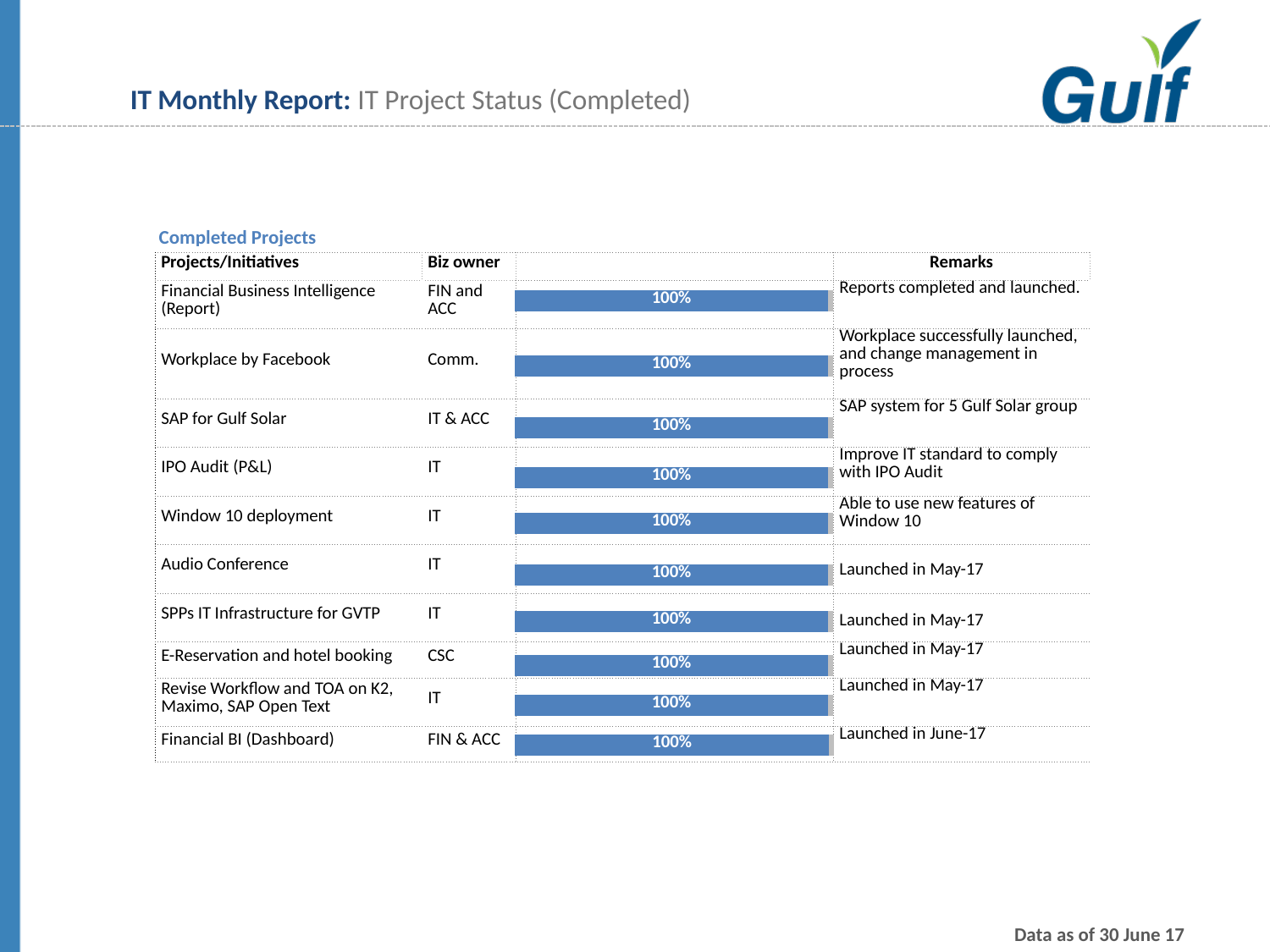

IT Monthly Report: IT Project Status (Completed)
Completed Projects
|  |  |  |  |  |
| --- | --- | --- | --- | --- |
| Projects/Initiatives | Biz owner |  | Remarks |  |
| Financial Business Intelligence (Report) | FIN and ACC |  | Reports completed and launched. |  |
| Workplace by Facebook | Comm. |  | Workplace successfully launched, and change management in process |  |
| SAP for Gulf Solar | IT & ACC |  | SAP system for 5 Gulf Solar group |  |
| IPO Audit (P&L) | IT |  | Improve IT standard to comply with IPO Audit |  |
| Window 10 deployment | IT |  | Able to use new features of Window 10 |  |
| Audio Conference | IT |  | Launched in May-17 |  |
| SPPs IT Infrastructure for GVTP | IT |  | Launched in May-17 |  |
| E-Reservation and hotel booking | CSC |  | Launched in May-17 |  |
| Revise Workflow and TOA on K2, Maximo, SAP Open Text | IT |  | Launched in May-17 |  |
| Financial BI (Dashboard) | FIN & ACC |  | Launched in June-17 |  |
| 100% |  |
| --- | --- |
| 100% |  |
| --- | --- |
| 100% |  |
| --- | --- |
| 100% |  |
| --- | --- |
| 100% |  |
| --- | --- |
| 100% |  |
| --- | --- |
| 100% |  |
| --- | --- |
| 100% |  |
| --- | --- |
| 100% |  |
| --- | --- |
| 100% |  |
| --- | --- |
Data as of 30 June 17